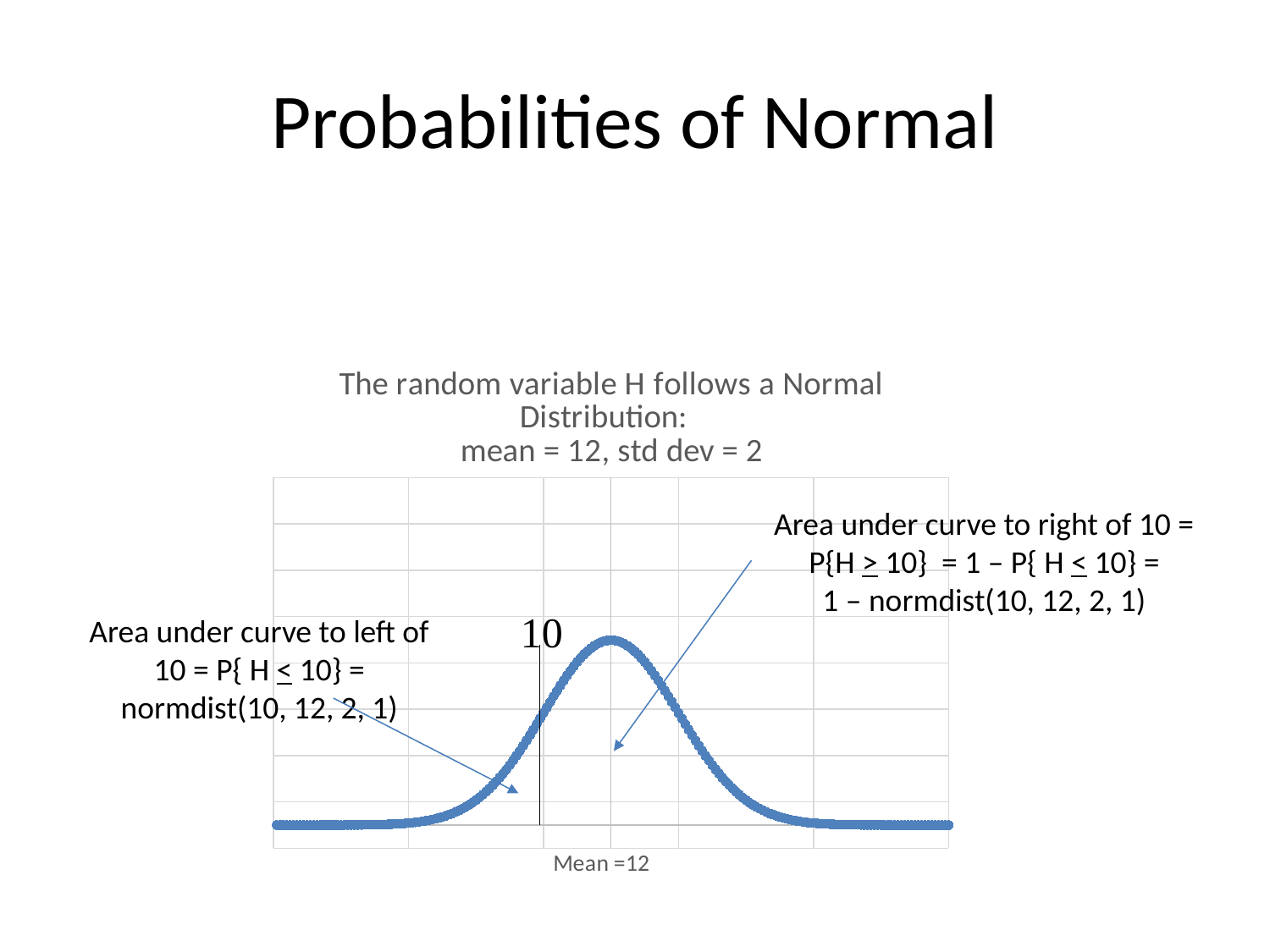

# Probabilities of Normal

### Chart: The random variable H follows a Normal Distribution:
mean = 12, std dev = 2

| Category |  |
|---|---|
Area under curve to right of 10 = P{H > 10}  = 1 – P{ H < 10} =
1 – normdist(10, 12, 2, 1)
Area under curve to left of 10 = P{ H < 10} = normdist(10, 12, 2, 1)